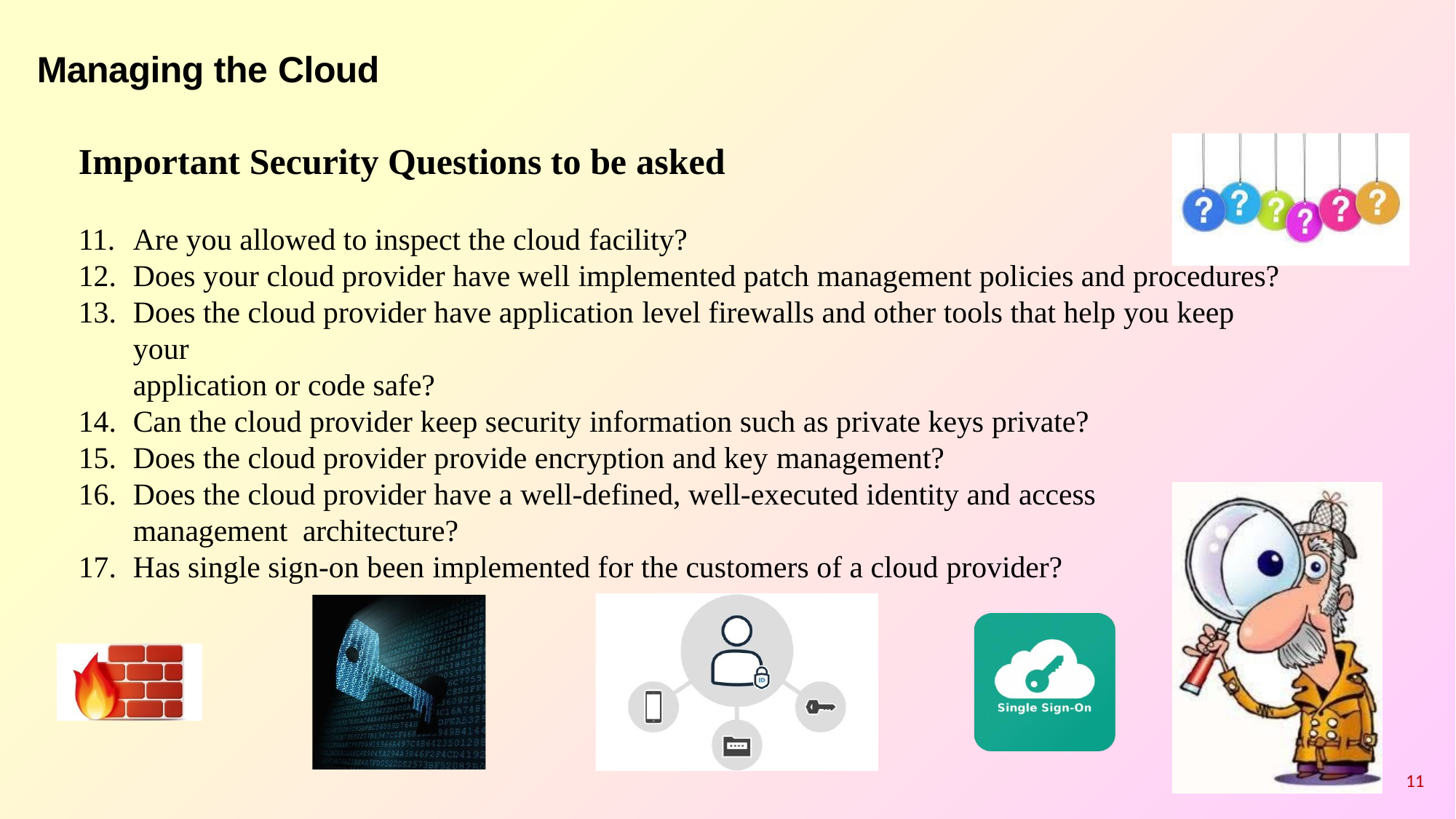

# Managing the Cloud

Important Security Questions to be asked

Are you allowed to inspect the cloud facility?
Does your cloud provider have well implemented patch management policies and procedures?
Does the cloud provider have application level firewalls and other tools that help you keep your
application or code safe?
Can the cloud provider keep security information such as private keys private?
Does the cloud provider provide encryption and key management?
Does the cloud provider have a well-defined, well-executed identity and access management  architecture?
Has single sign-on been implemented for the customers of a cloud provider?

11